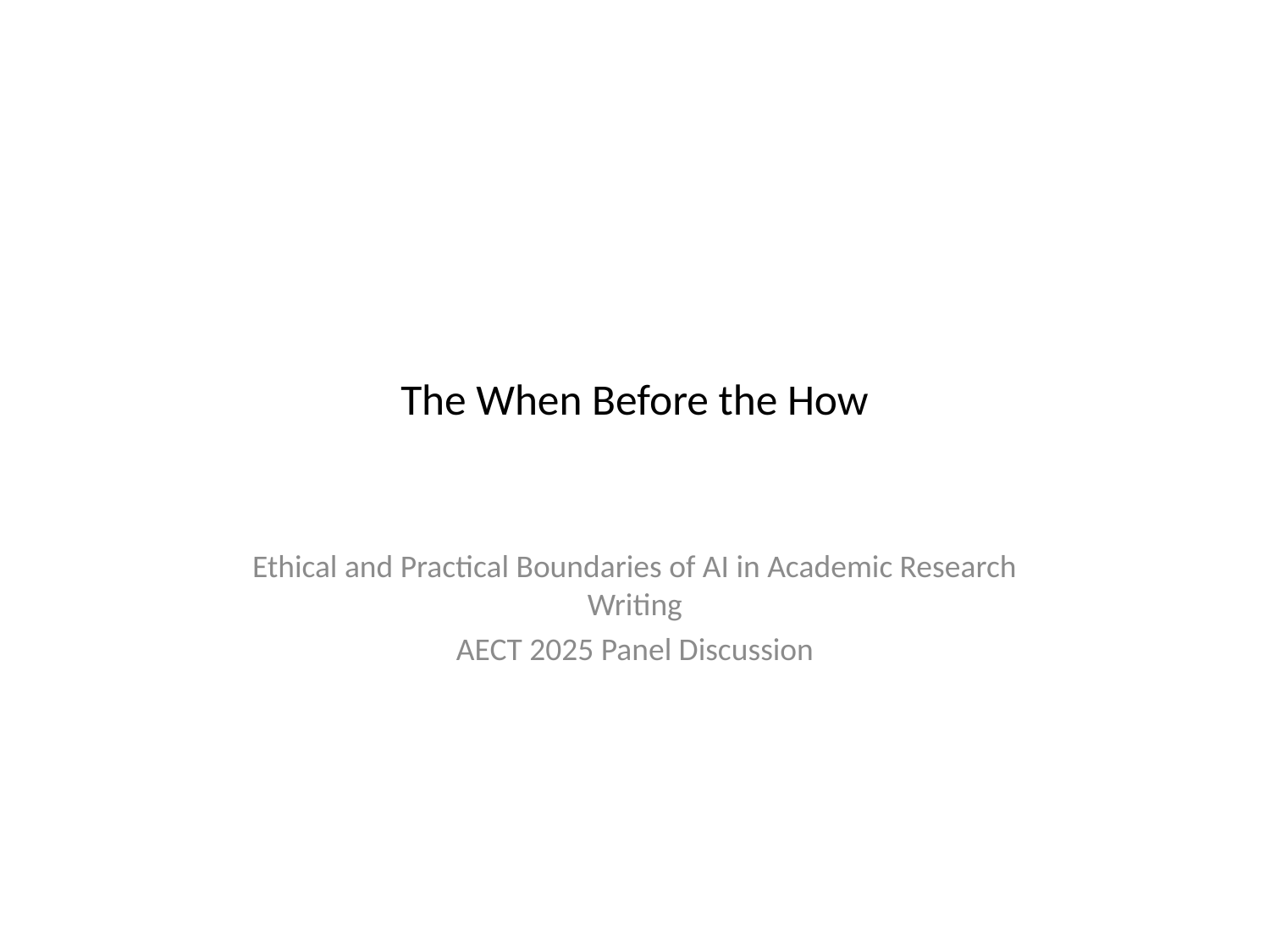

# The When Before the How
Ethical and Practical Boundaries of AI in Academic Research Writing
AECT 2025 Panel Discussion